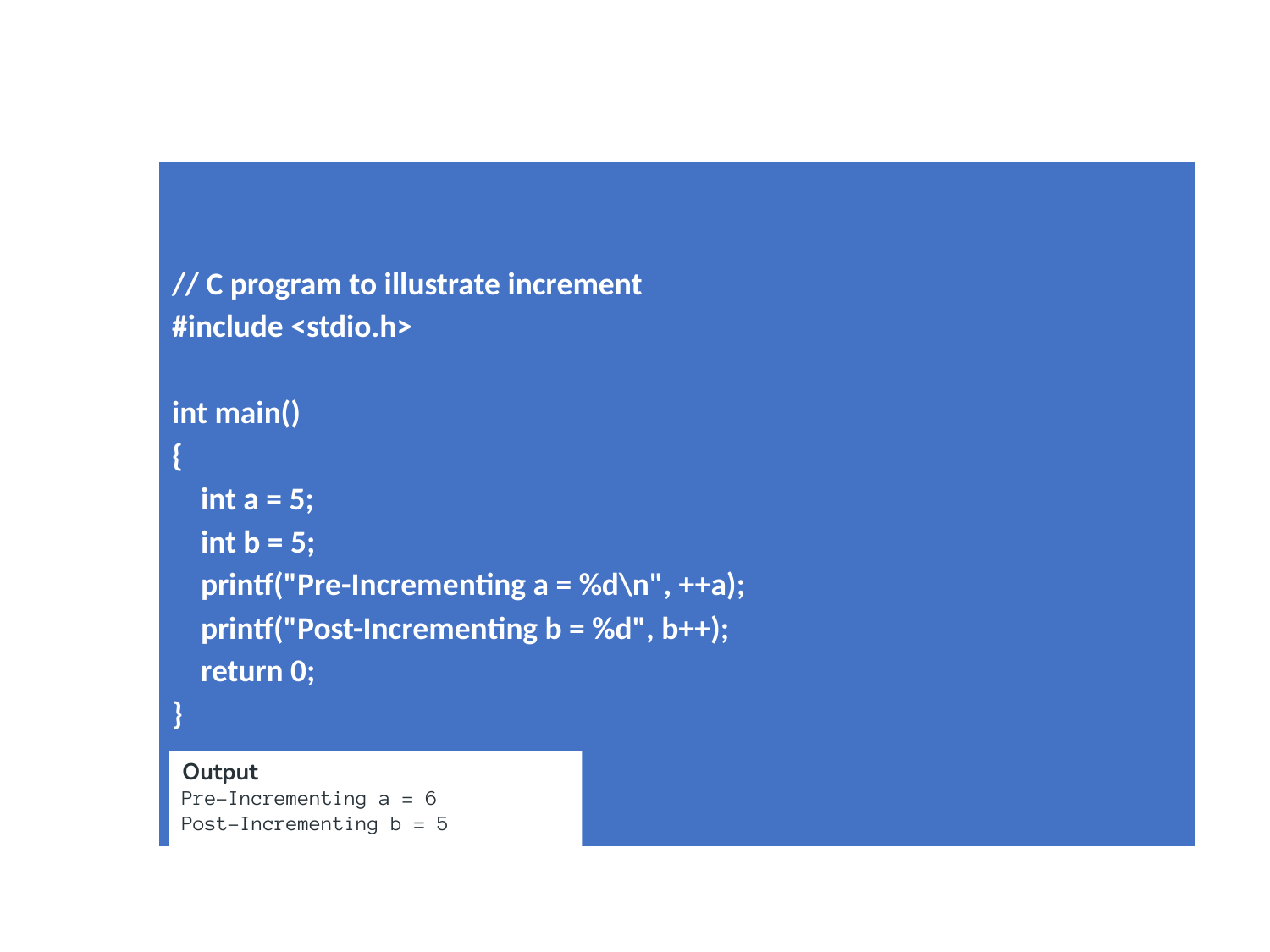

| // C program to illustrate increment #include <stdio.h>   int main() {     int a = 5;     int b = 5;     printf("Pre-Incrementing a = %d\n", ++a);     printf("Post-Incrementing b = %d", b++);     return 0; } |
| --- |
Output
Pre-Incrementing a = 6
Post-Incrementing b = 5